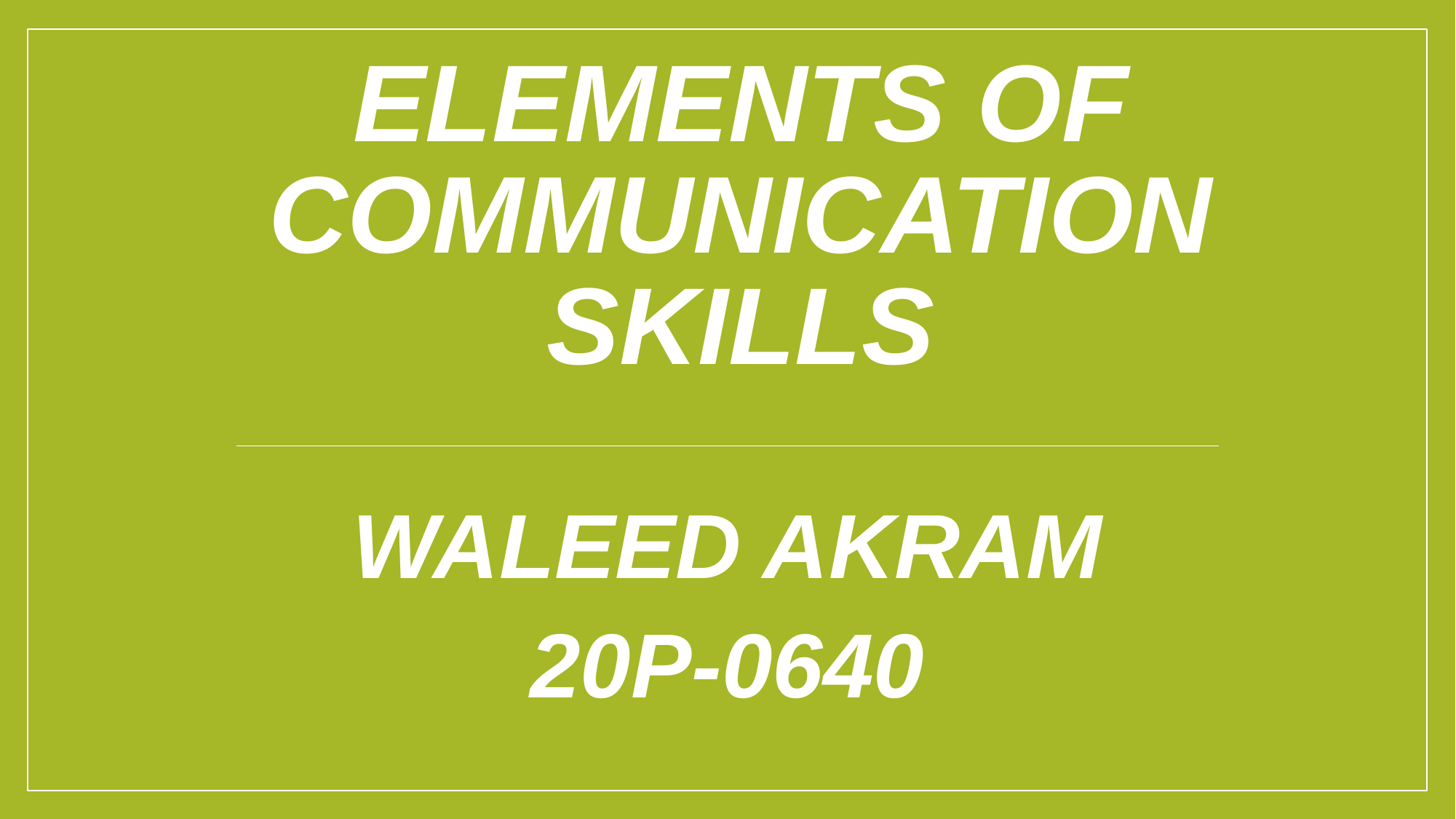

# ELEMENTS OF COMMUNICATION SKILLS
WALEED AKRAM
20P-0640